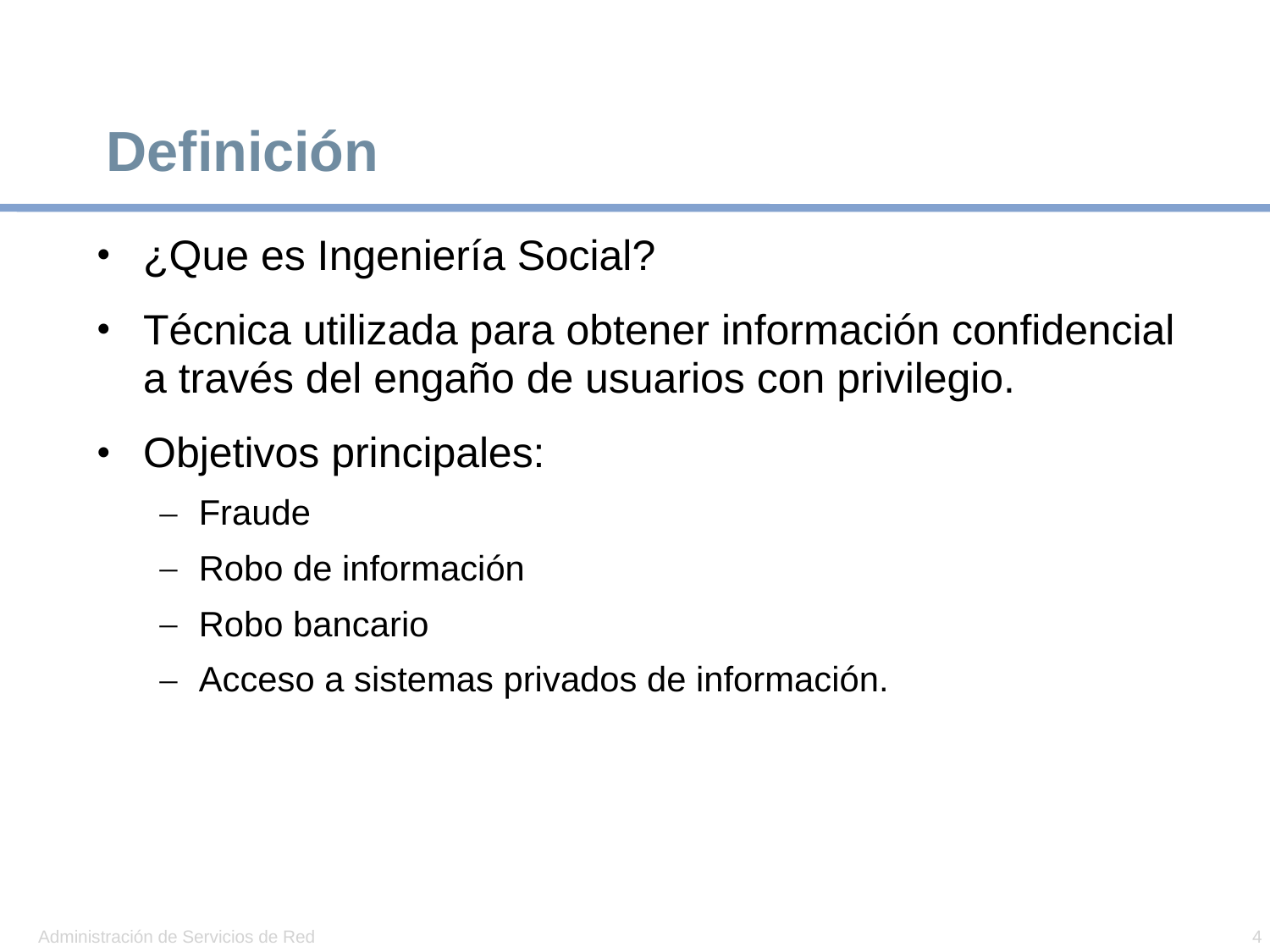

# Definición
¿Que es Ingeniería Social?
Técnica utilizada para obtener información confidencial a través del engaño de usuarios con privilegio.
Objetivos principales:
Fraude
Robo de información
Robo bancario
Acceso a sistemas privados de información.